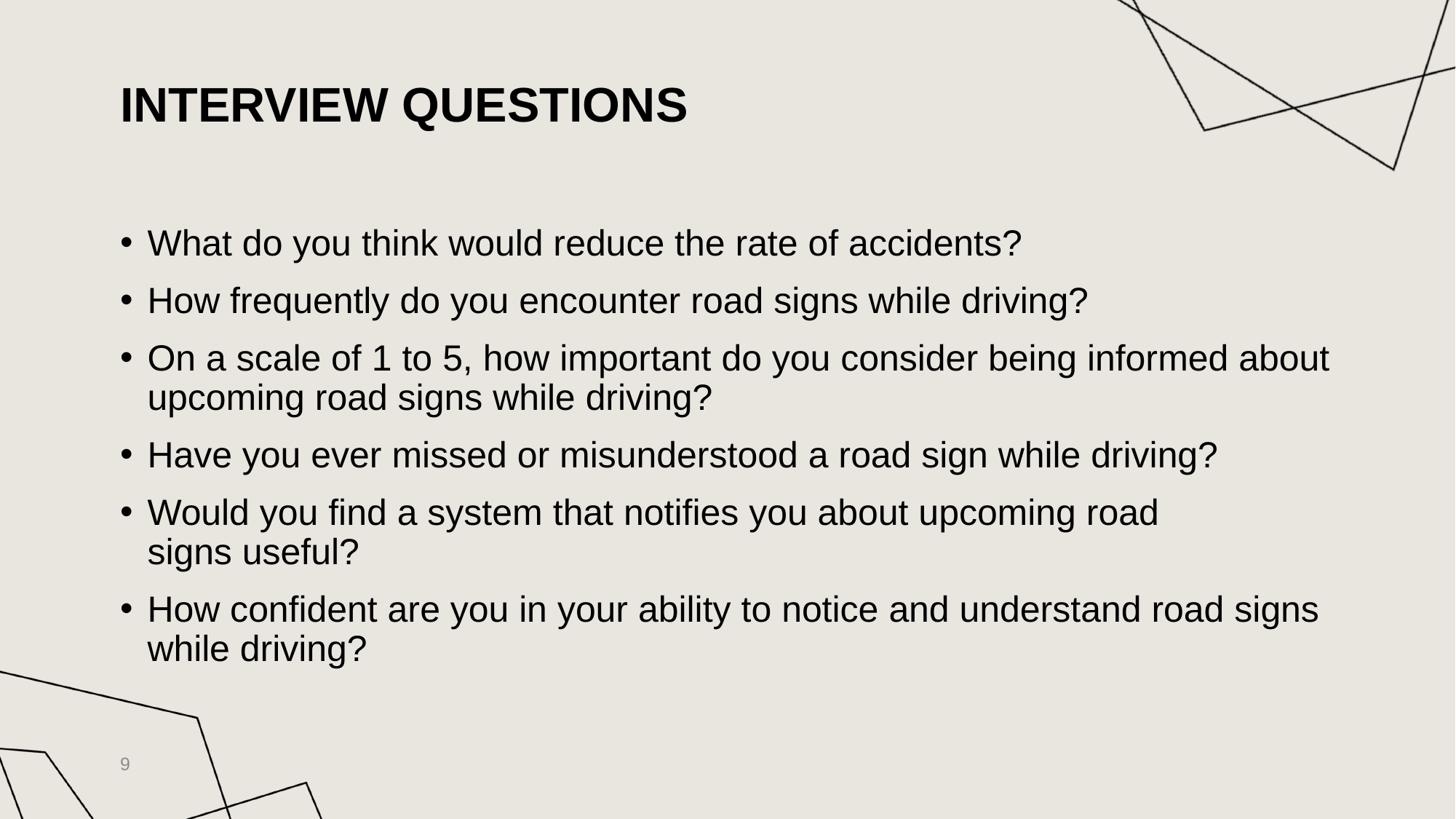

# Interview questions
What do you think would reduce the rate of accidents?
How frequently do you encounter road signs while driving?
On a scale of 1 to 5, how important do you consider being informed about upcoming road signs while driving?
Have you ever missed or misunderstood a road sign while driving?
Would you find a system that notifies you about upcoming road signs useful?
How confident are you in your ability to notice and understand road signs while driving?
9